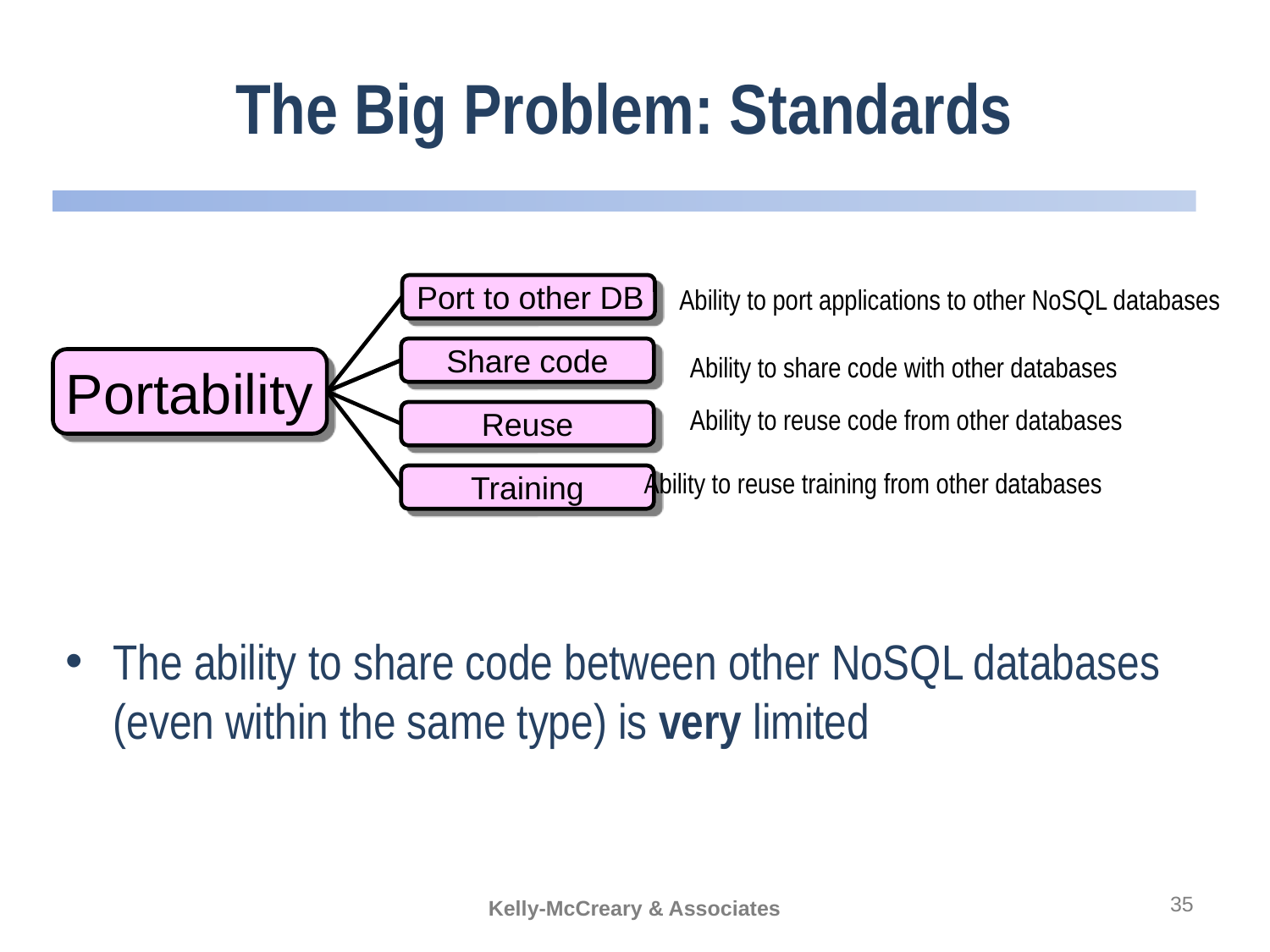

# The Big Problem: Standards
Port to other DB
Ability to port applications to other NoSQL databases
Share code
Ability to share code with other databases
Portability
Ability to reuse code from other databases
Reuse
Ability to reuse training from other databases
Training
The ability to share code between other NoSQL databases (even within the same type) is very limited
35
Kelly-McCreary & Associates